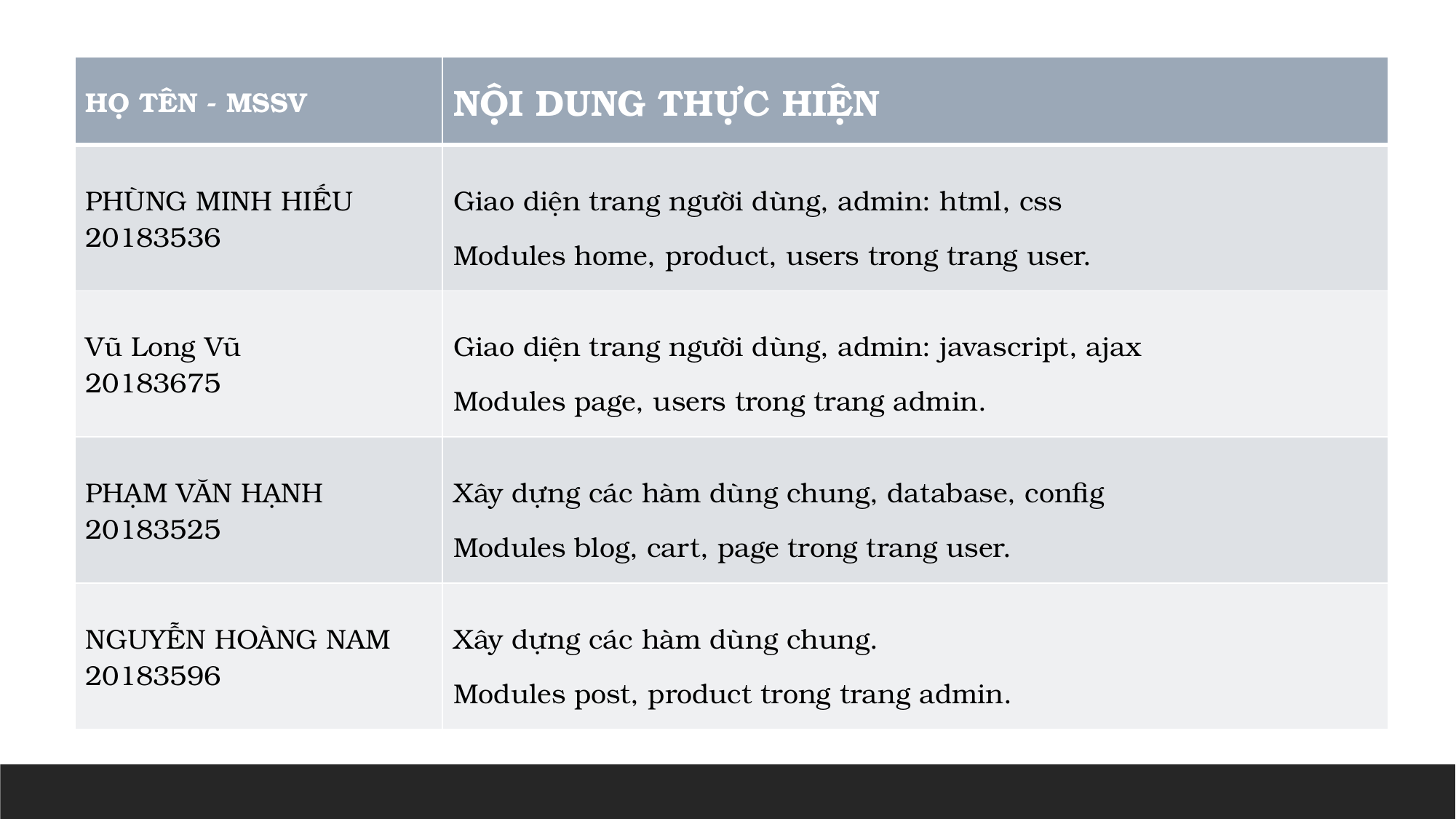

| HỌ TÊN - MSSV | NỘI DUNG THỰC HIỆN |
| --- | --- |
| PHÙNG MINH HIẾU 20183536 | Giao diện trang người dùng, admin: html, css Modules home, product, users trong trang user. |
| Vũ Long Vũ 20183675 | Giao diện trang người dùng, admin: javascript, ajax Modules page, users trong trang admin. |
| PHẠM VĂN HẠNH 20183525 | Xây dựng các hàm dùng chung, database, config Modules blog, cart, page trong trang user. |
| NGUYỄN HOÀNG NAM 20183596 | Xây dựng các hàm dùng chung. Modules post, product trong trang admin. |
PHÂN CÔNG CÔNG VIỆC TRONG NHÓM
- Neil Armstrong